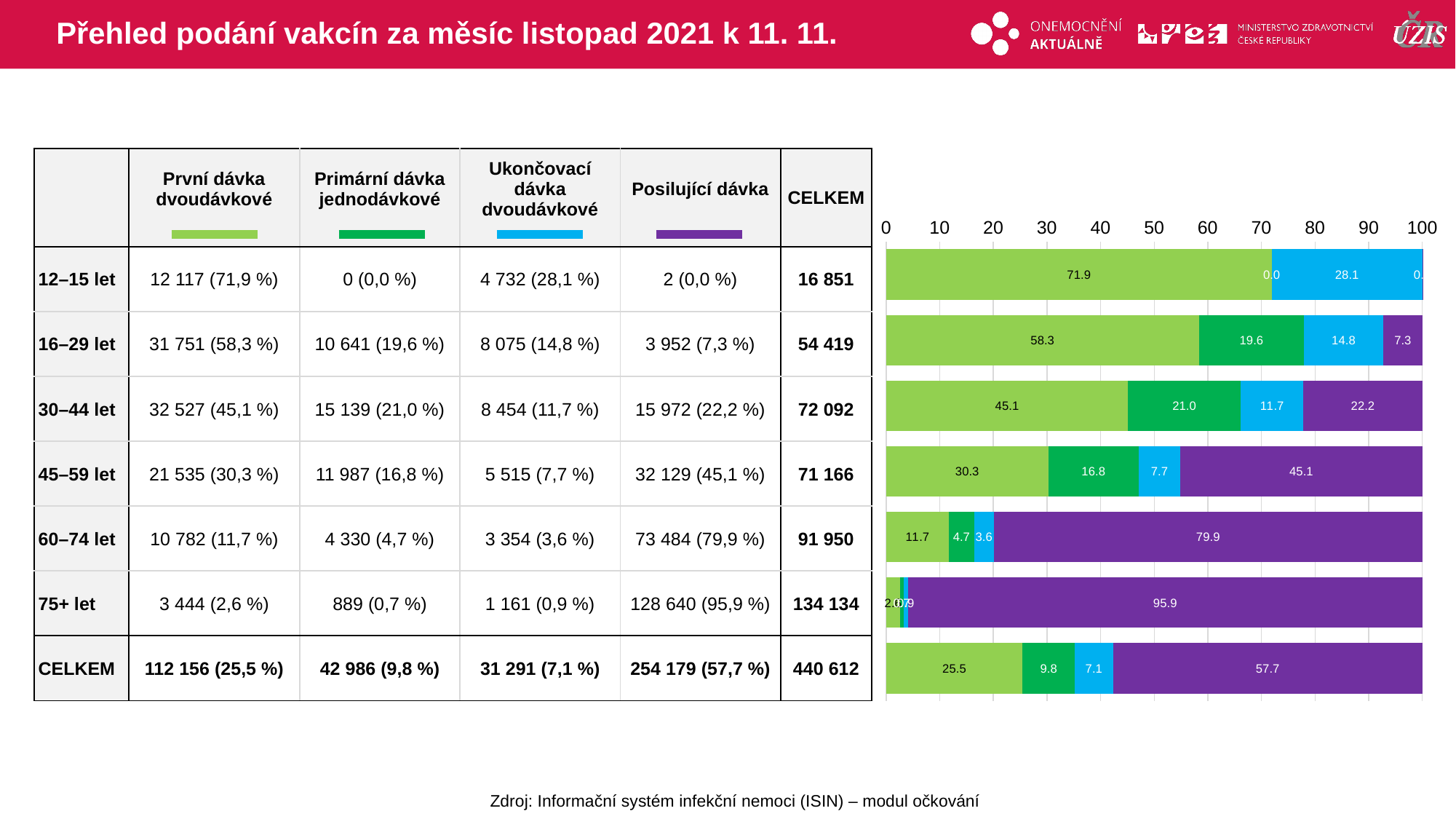

# Přehled podání vakcín za měsíc listopad 2021 k 11. 11.
|  | První dávka dvoudávkové | Primární dávka jednodávkové | Ukončovací dávka dvoudávkové | Posilující dávka | CELKEM |
| --- | --- | --- | --- | --- | --- |
| 12–15 let | 12 117 (71,9 %) | 0 (0,0 %) | 4 732 (28,1 %) | 2 (0,0 %) | 16 851 |
| 16–29 let | 31 751 (58,3 %) | 10 641 (19,6 %) | 8 075 (14,8 %) | 3 952 (7,3 %) | 54 419 |
| 30–44 let | 32 527 (45,1 %) | 15 139 (21,0 %) | 8 454 (11,7 %) | 15 972 (22,2 %) | 72 092 |
| 45–59 let | 21 535 (30,3 %) | 11 987 (16,8 %) | 5 515 (7,7 %) | 32 129 (45,1 %) | 71 166 |
| 60–74 let | 10 782 (11,7 %) | 4 330 (4,7 %) | 3 354 (3,6 %) | 73 484 (79,9 %) | 91 950 |
| 75+ let | 3 444 (2,6 %) | 889 (0,7 %) | 1 161 (0,9 %) | 128 640 (95,9 %) | 134 134 |
| CELKEM | 112 156 (25,5 %) | 42 986 (9,8 %) | 31 291 (7,1 %) | 254 179 (57,7 %) | 440 612 |

### Chart

| Category | První dávka dvoudávkové | Primární dávka jednodávkové | Ukončovací dávka dvoudávkové | Posilující dávka |
|---|---|---|---|---|
| 12–15 | 71.9067118 | 0.0 | 28.0814195 | 0.011868732 |
| 16–29 | 58.3454308 | 19.5538323 | 14.83856741 | 7.262169463 |
| 30–44 | 45.1187372 | 20.9995561 | 11.72668257 | 22.15502414 |
| 45–59 | 30.2602366 | 16.8437175 | 7.749487115 | 45.14655875 |
| 60–74 | 11.725938 | 4.70908102 | 3.647634584 | 79.91734638 |
| 75+ | 2.56758167 | 0.66277007 | 0.865552358 | 95.9040959 |
| CELKEM | 25.454595 | 9.75597578 | 7.101713072 | 57.68771618 |
Zdroj: Informační systém infekční nemoci (ISIN) – modul očkování